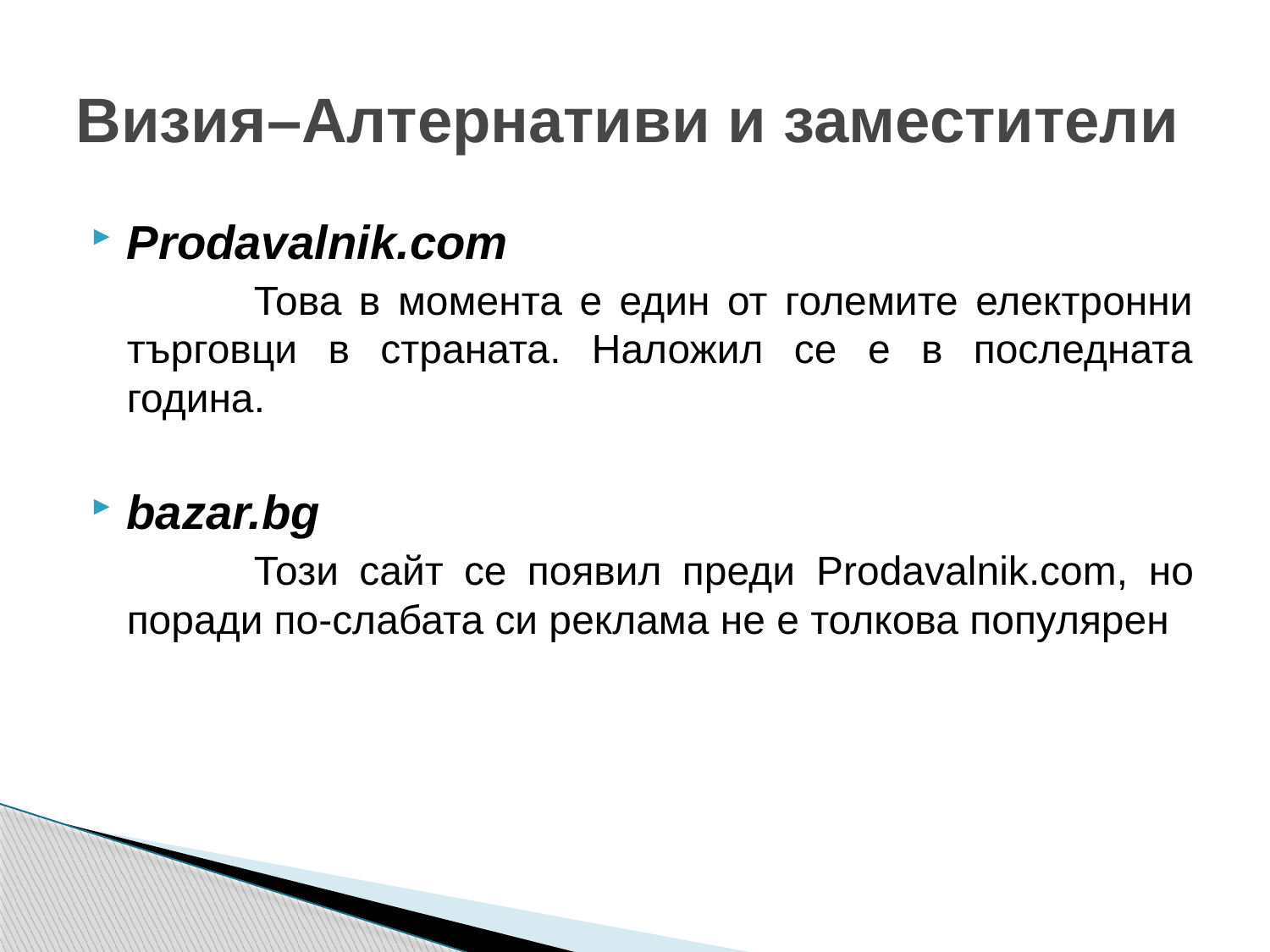

# Визия–Алтернативи и заместители
Prodavalnik.com
	Това в момента е един от големите електронни търговци в страната. Наложил се е в последната година.

bazar.bg
	Този сайт се появил преди Prodavalnik.com, но поради по-слабата си реклама не е толкова популярен